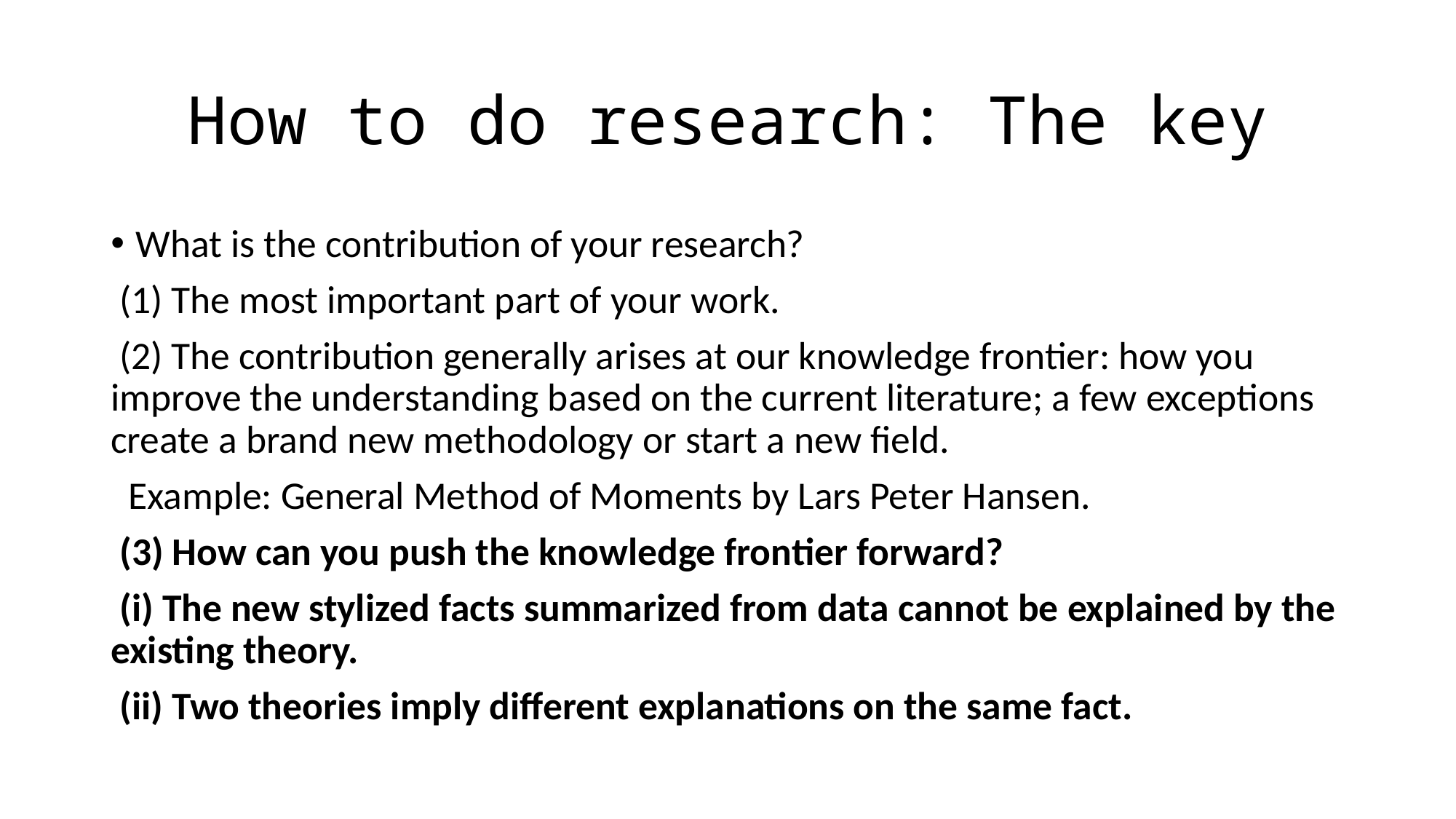

# How to do research: The key
What is the contribution of your research?
 (1) The most important part of your work.
 (2) The contribution generally arises at our knowledge frontier: how you improve the understanding based on the current literature; a few exceptions create a brand new methodology or start a new field.
  Example: General Method of Moments by Lars Peter Hansen.
 (3) How can you push the knowledge frontier forward?
 (i) The new stylized facts summarized from data cannot be explained by the existing theory.
 (ii) Two theories imply different explanations on the same fact.